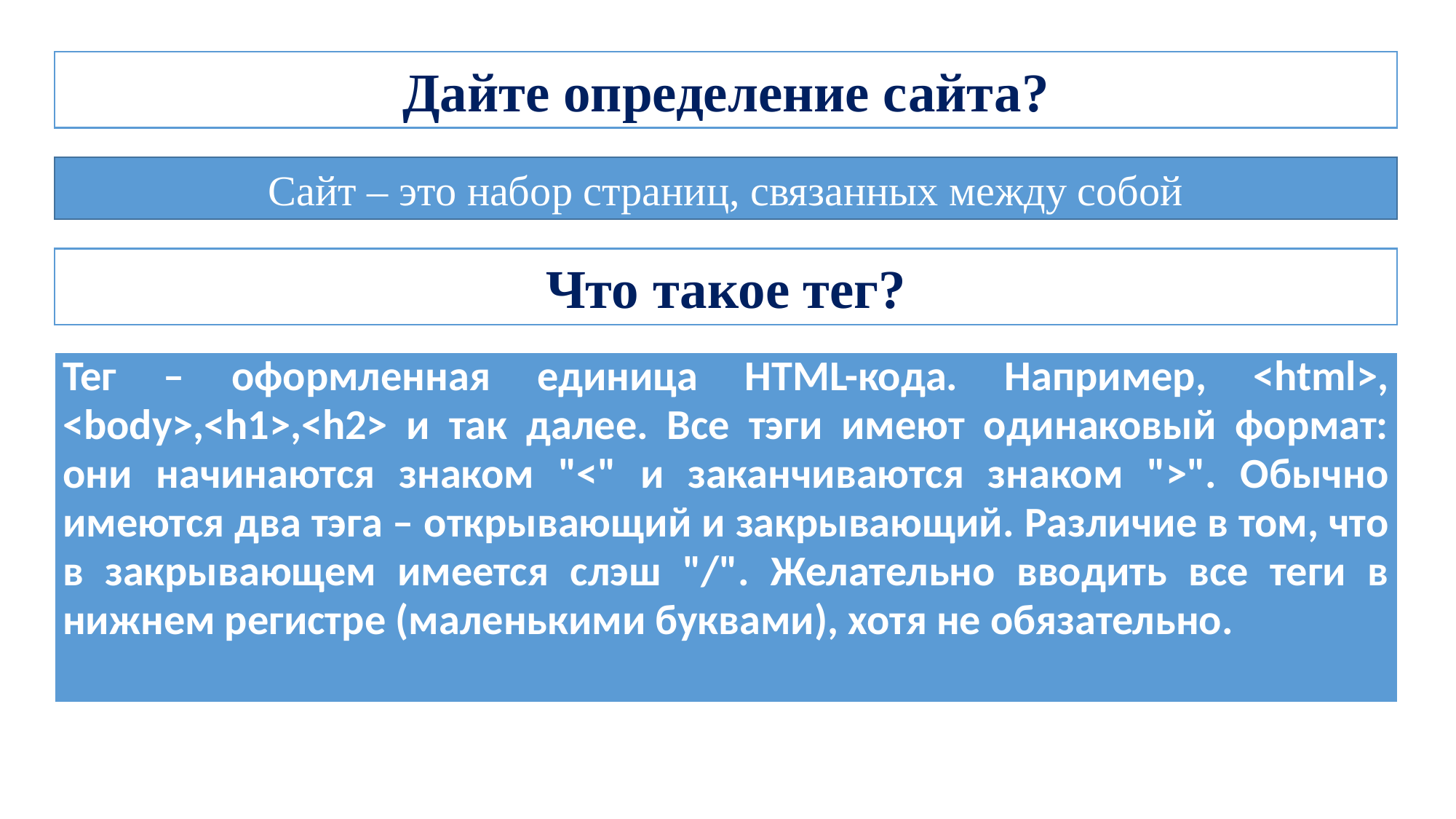

Дайте определение сайта?
Сайт – это набор страниц, связанных между собой
Что такое тег?
| Тег – оформленная единица HTML-кода. Например, <html>, <body>,<h1>,<h2> и так далее. Все тэги имеют одинаковый формат: они начинаются знаком "<" и заканчиваются знаком ">". Обычно имеются два тэга – открывающий и закрывающий. Различие в том, что в закрывающем имеется слэш "/". Желательно вводить все теги в нижнем регистре (маленькими буквами), хотя не обязательно. |
| --- |